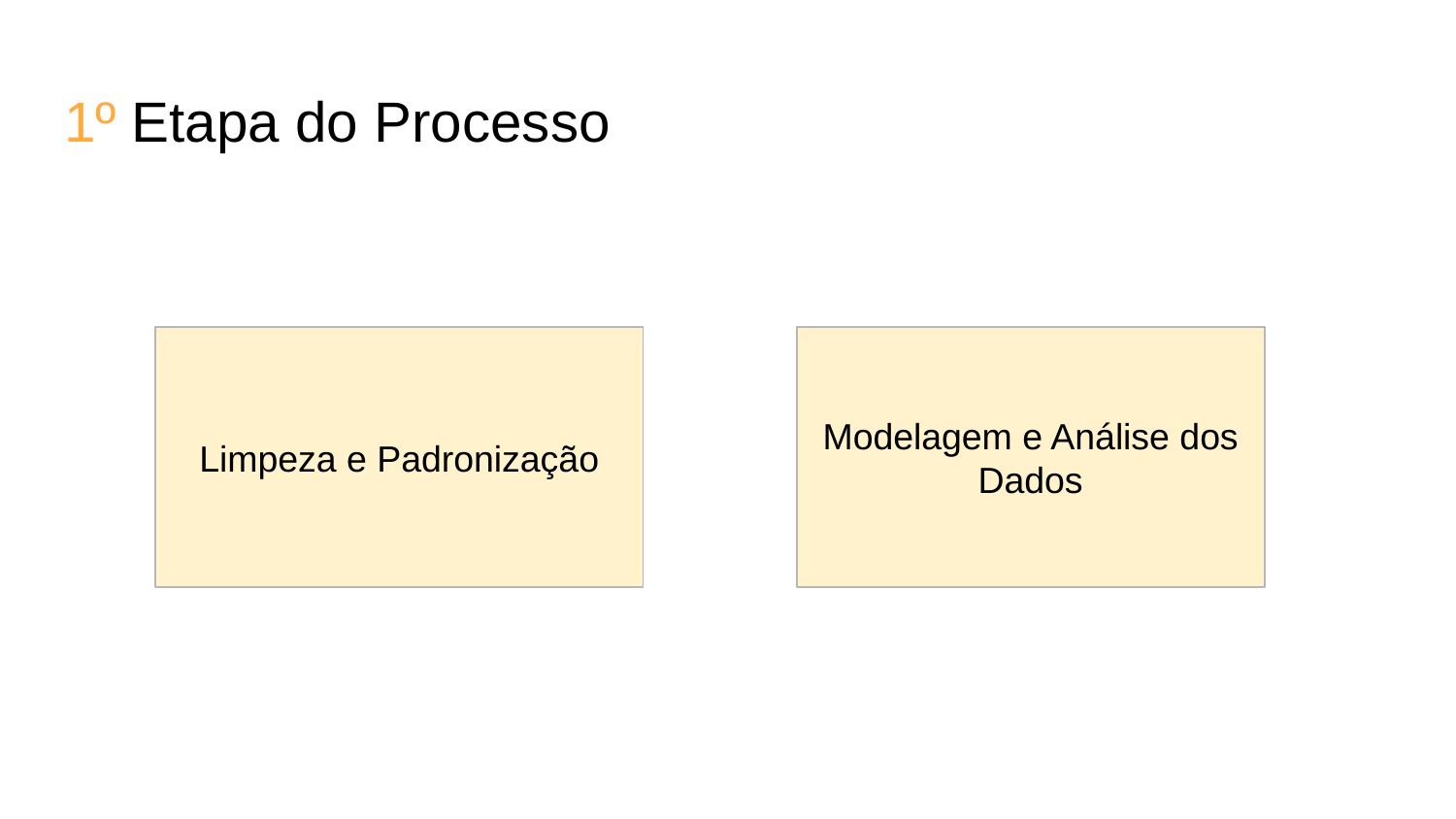

Paramento Probabilístico de Registros
1º Etapa do Processo
Limpeza e Padronização
Modelagem e Análise dos Dados